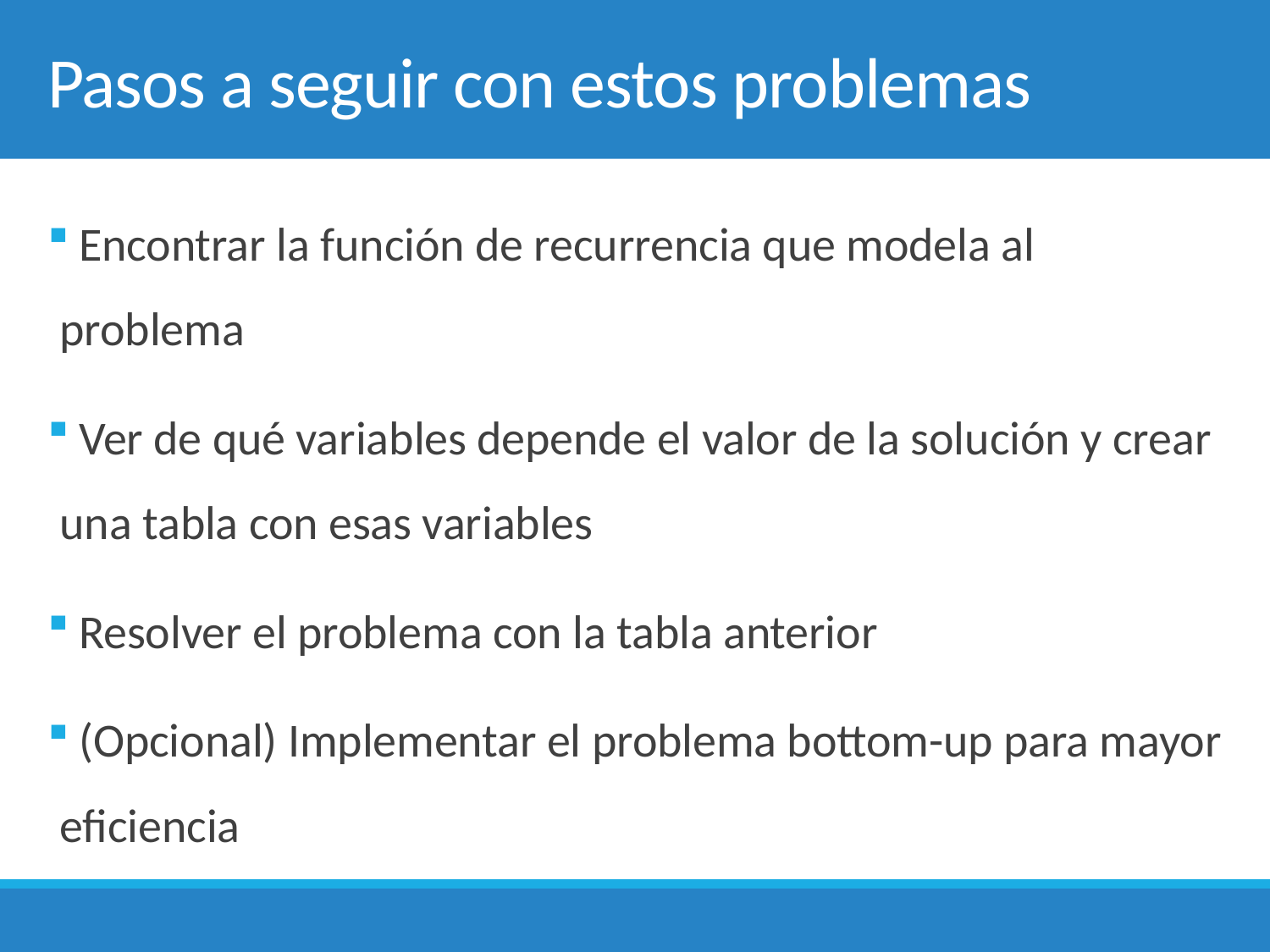

# Pasos a seguir con estos problemas
 Encontrar la función de recurrencia que modela al problema
 Ver de qué variables depende el valor de la solución y crear una tabla con esas variables
 Resolver el problema con la tabla anterior
 (Opcional) Implementar el problema bottom-up para mayor eficiencia